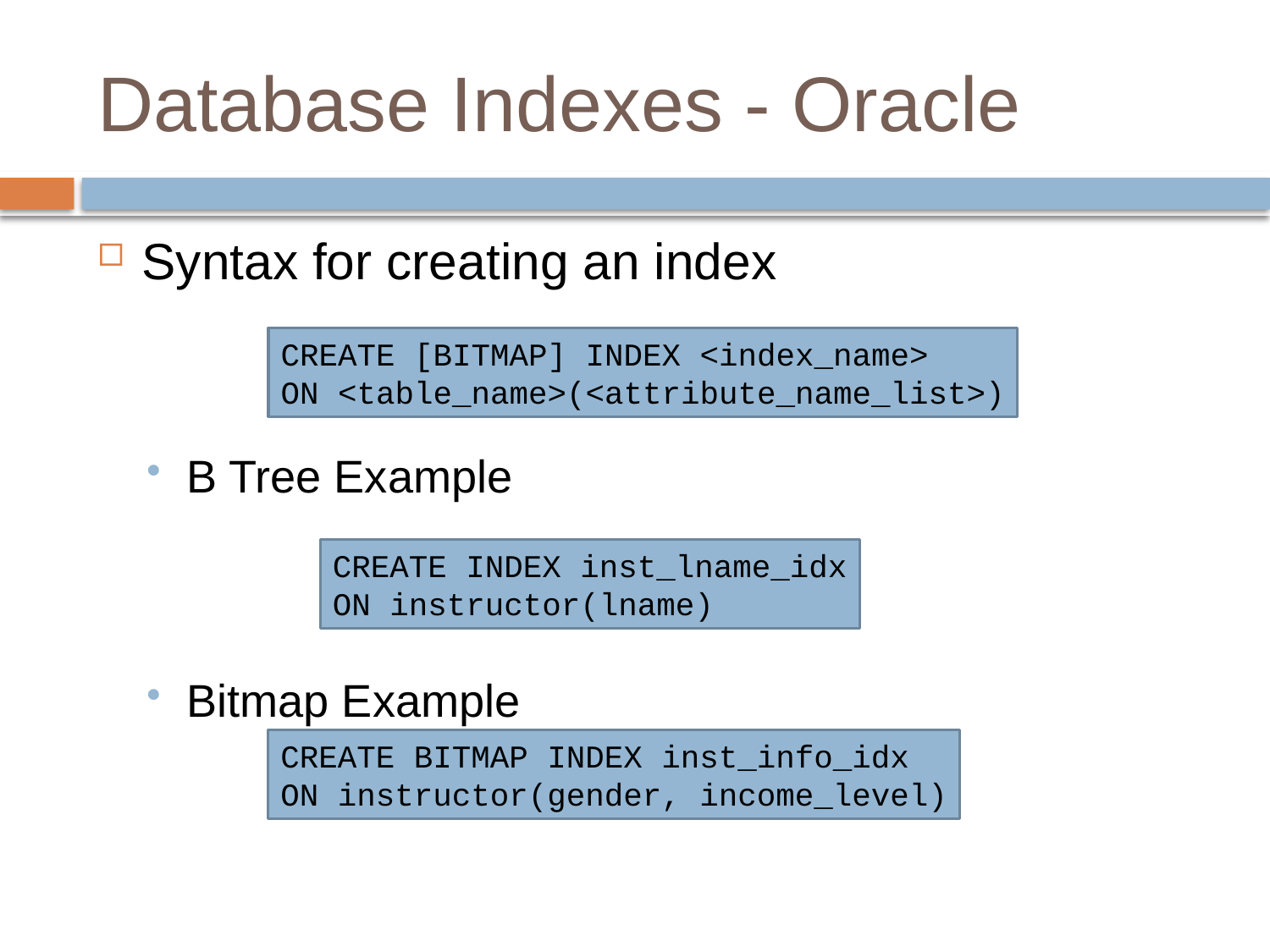

# Database Indexes - Oracle
Syntax for creating an index

B Tree Example

Bitmap Example
CREATE [BITMAP] INDEX <index_name>
ON <table_name>(<attribute_name_list>)
CREATE INDEX inst_lname_idx
ON instructor(lname)
CREATE BITMAP INDEX inst_info_idx
ON instructor(gender, income_level)